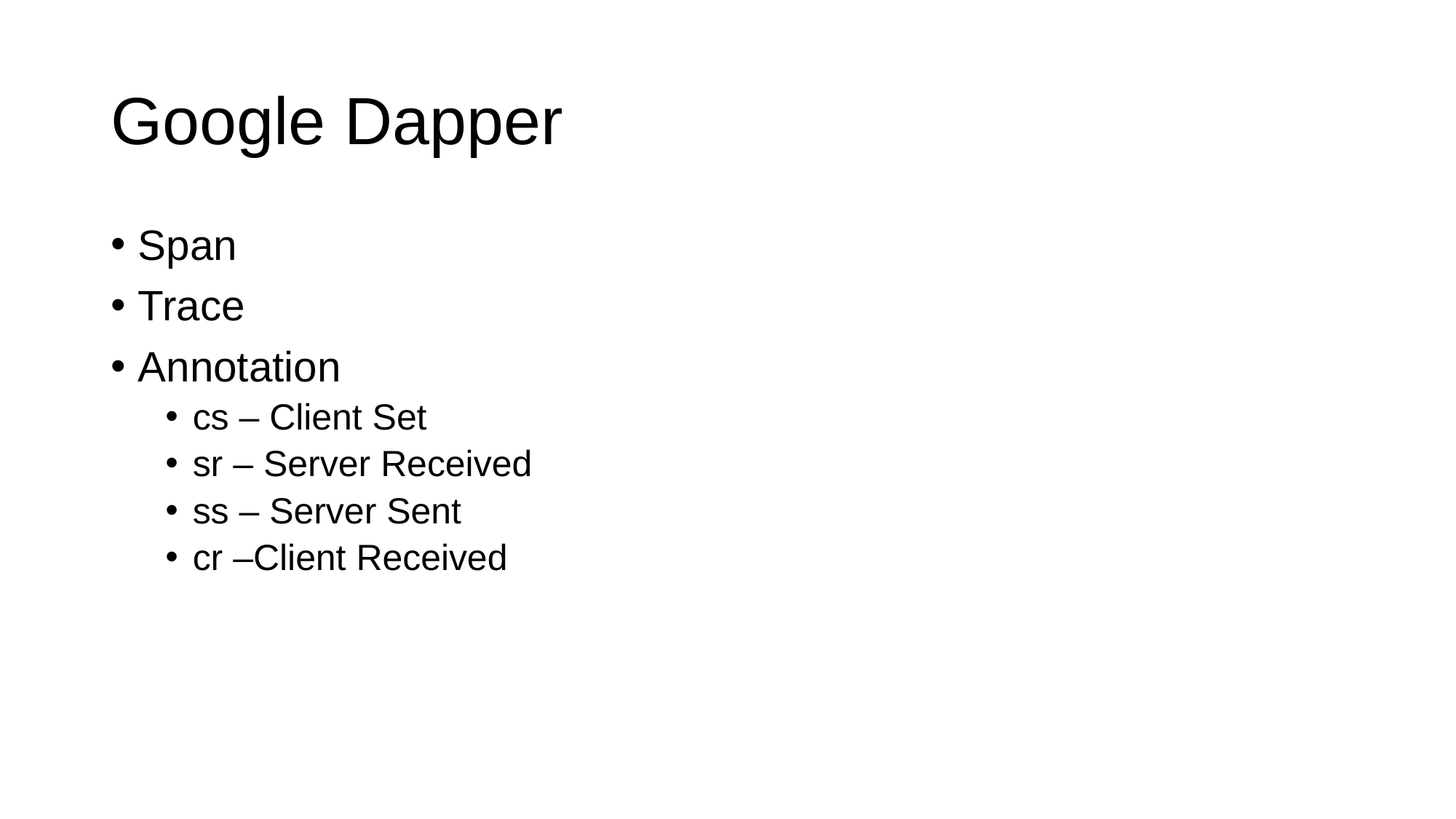

Google Dapper
Span
Trace
Annotation
cs – Client Set
sr – Server Received
ss – Server Sent
cr –Client Received